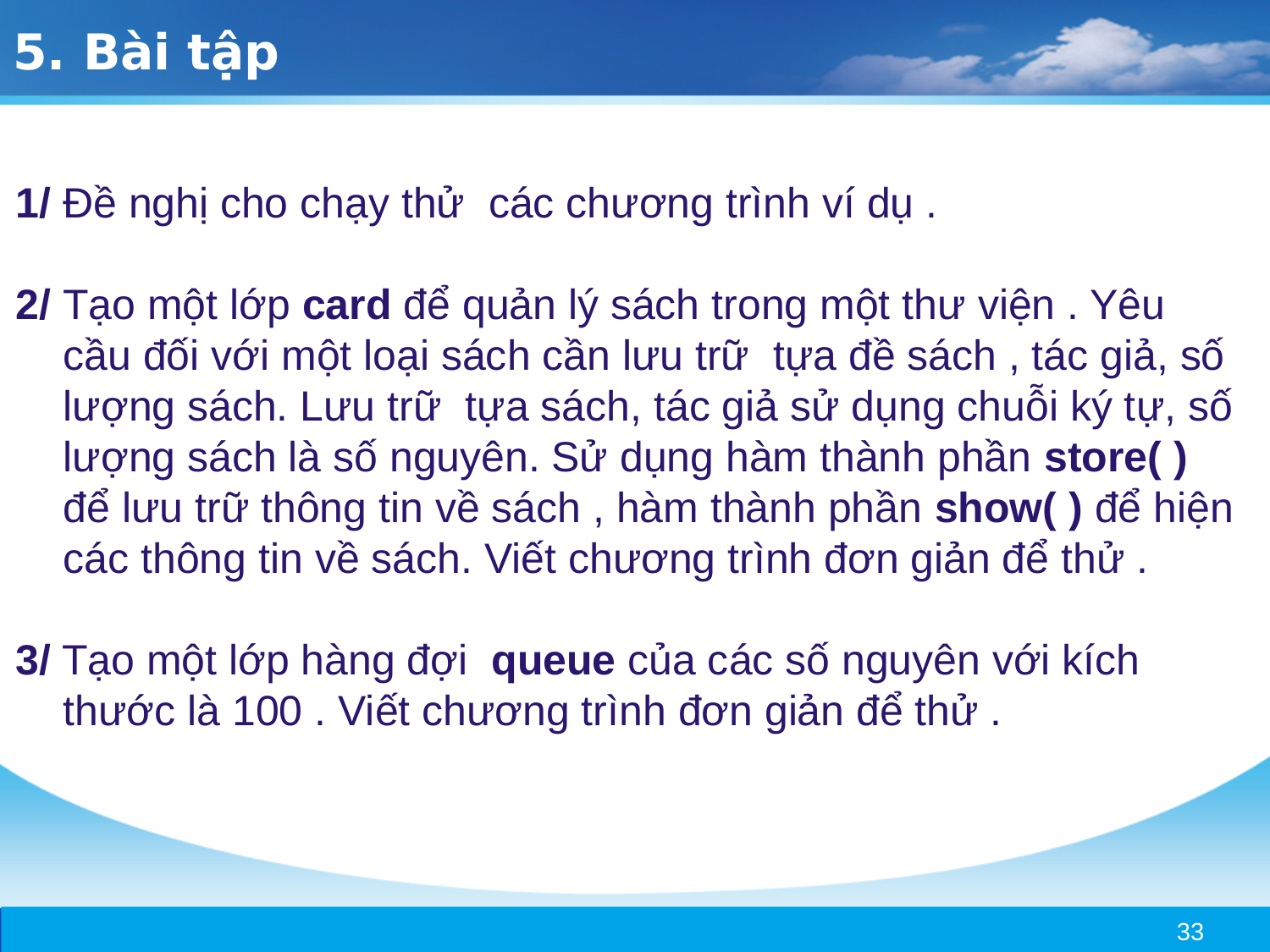

5. Bài tập
1/ Đề nghị cho chạy thử  các chương trình ví dụ .

2/ Tạo một lớp card để quản lý sách trong một thư viện . Yêu cầu đối với một loại sách cần lưu trữ  tựa đề sách , tác giả, số lượng sách. Lưu trữ  tựa sách, tác giả sử dụng chuỗi ký tự, số lượng sách là số nguyên. Sử dụng hàm thành phần store( )  để lưu trữ thông tin về sách , hàm thành phần show( ) để hiện các thông tin về sách. Viết chương trình đơn giản để thử .

3/ Tạo một lớp hàng đợi  queue của các số nguyên với kích thước là 100 . Viết chương trình đơn giản để thử .

33